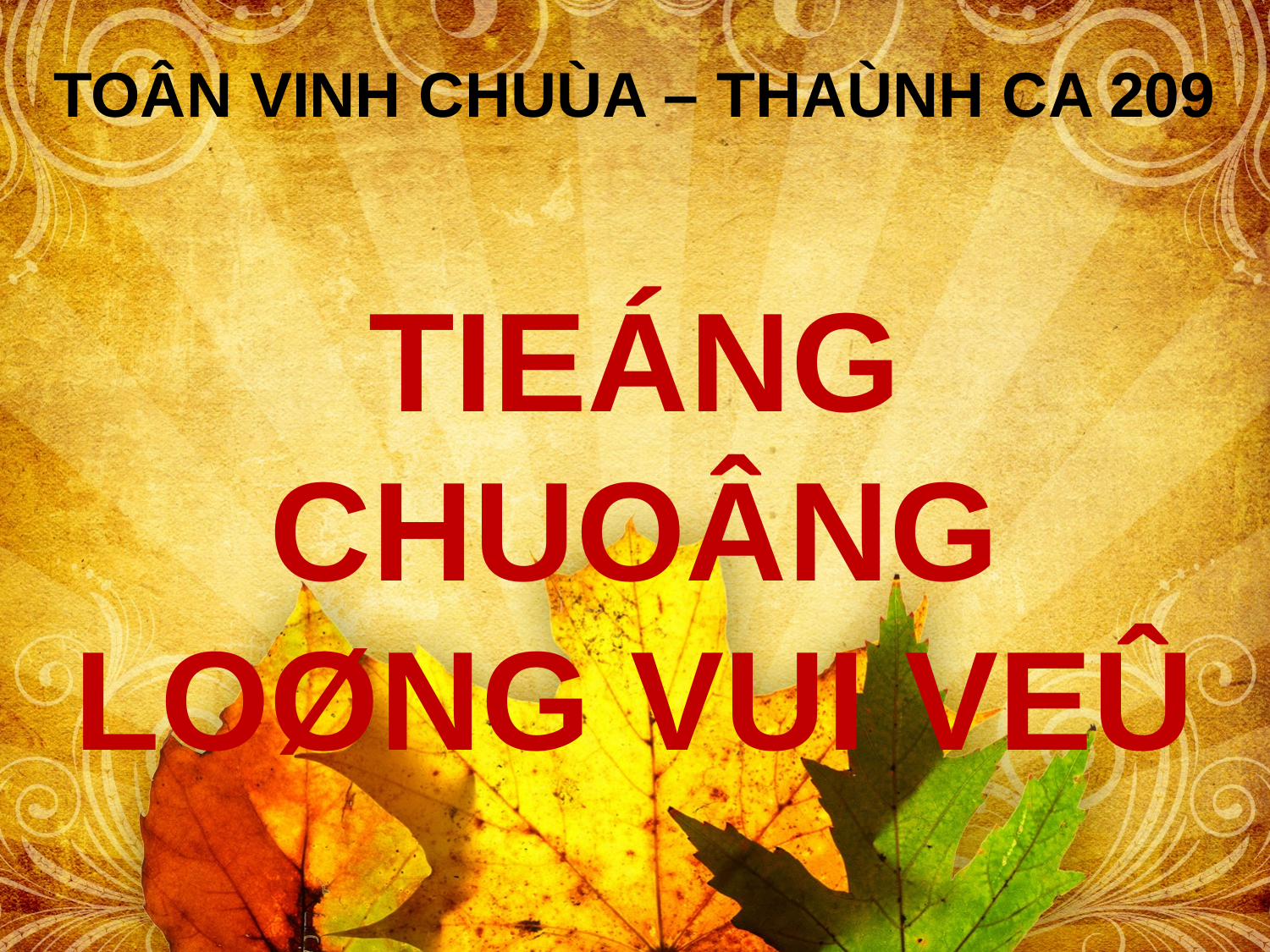

TOÂN VINH CHUÙA – THAÙNH CA 209
TIEÁNG CHUOÂNG LOØNG VUI VEÛ